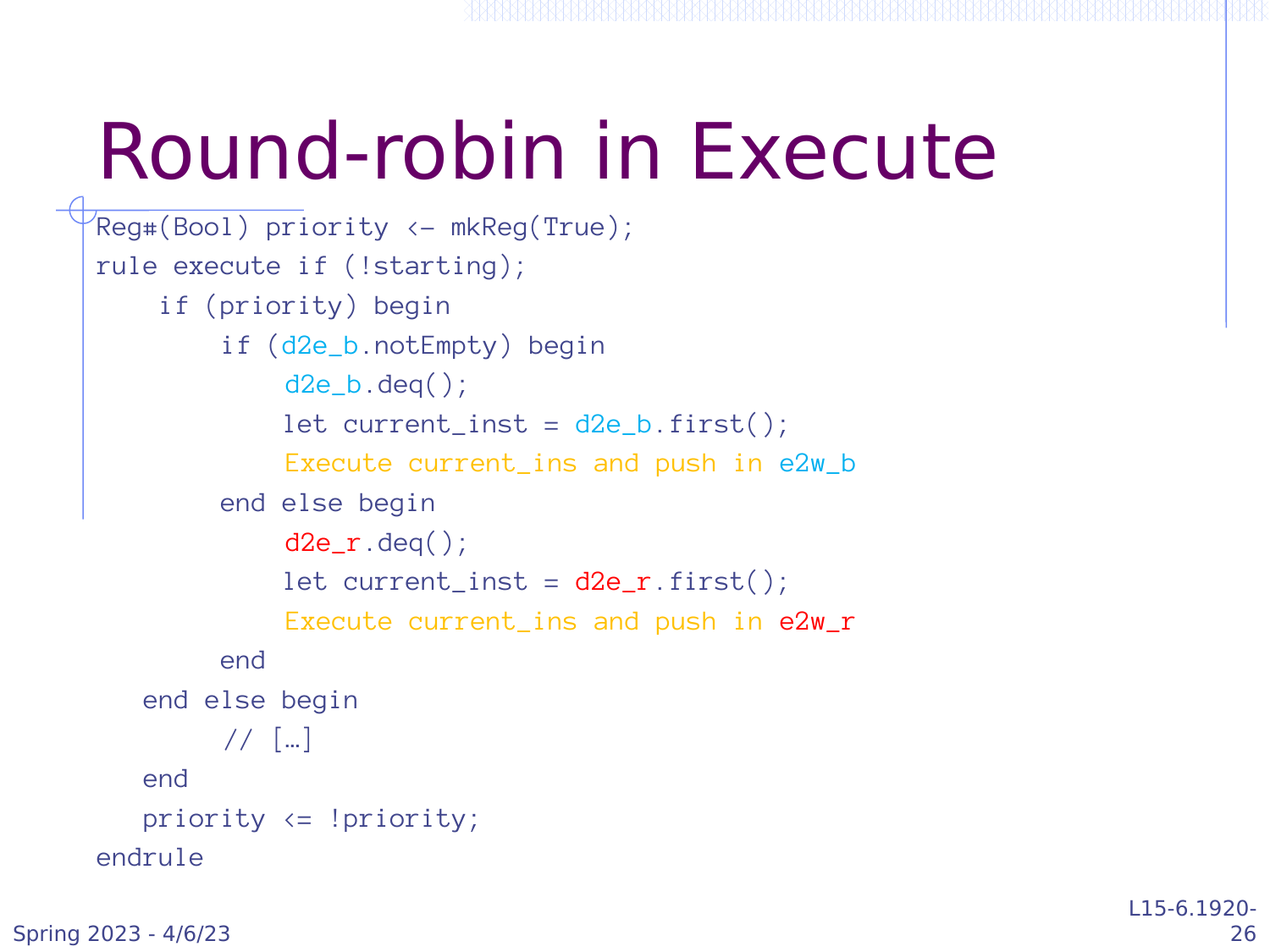

# Round-robin in Execute
Reg#(Bool) priority <- mkReg(True);
rule execute if (!starting);
    if (priority) begin
        if (d2e_b.notEmpty) begin
	    d2e_b.deq();
            let current_inst = d2e_b.first();
	    Execute current_ins and push in e2w_b
        end else begin
	    d2e_r.deq();
            let current_inst = d2e_r.first();
	    Execute current_ins and push in e2w_r
        end
   end else begin
	// […]
   end
   priority <= !priority;
endrule
Spring 2023 - 4/6/23
L15-6.1920-
26